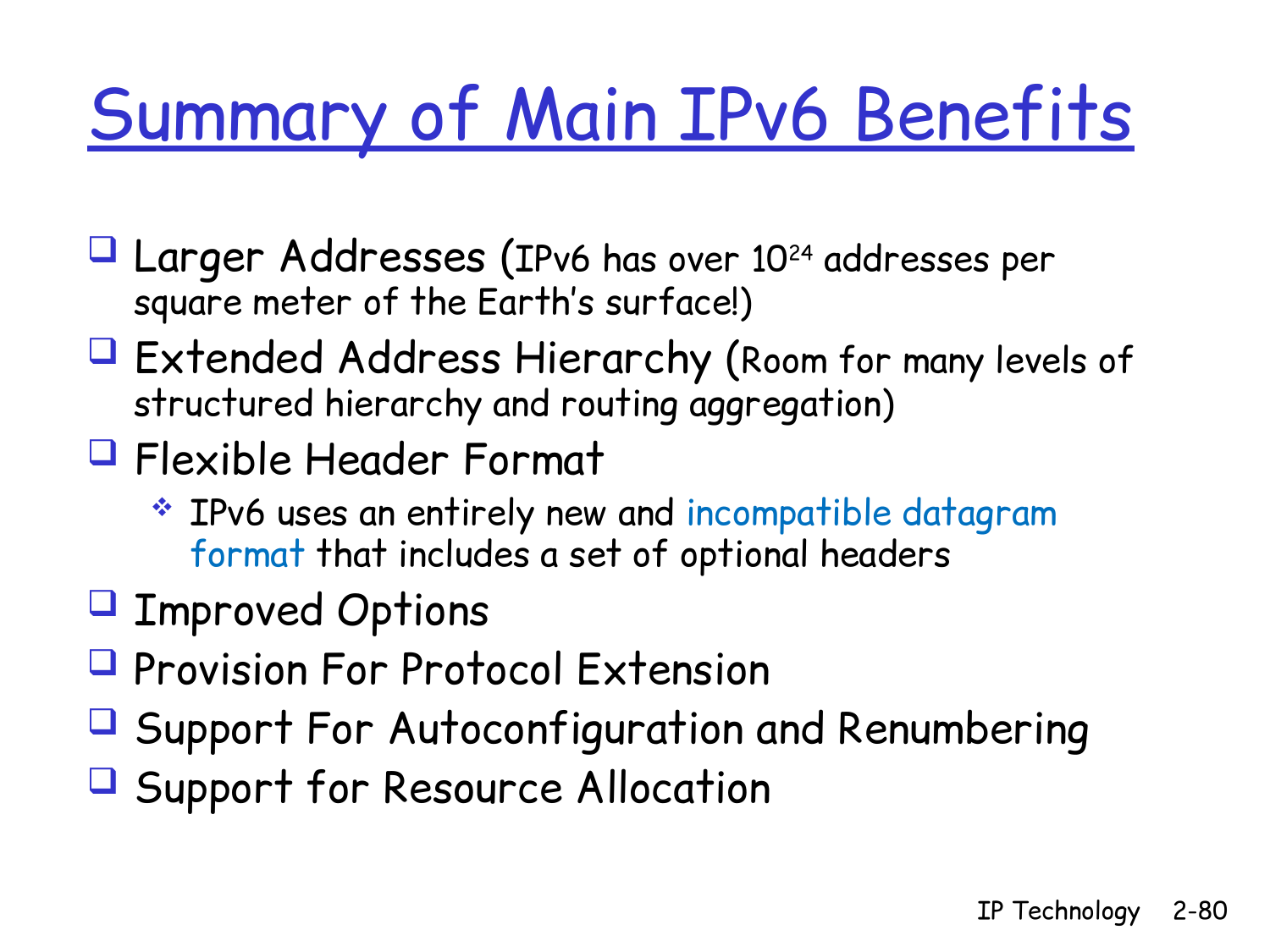

# Summary of Main IPv6 Benefits
Larger Addresses (IPv6 has over 1024 addresses per square meter of the Earth’s surface!)
Extended Address Hierarchy (Room for many levels of structured hierarchy and routing aggregation)
Flexible Header Format
IPv6 uses an entirely new and incompatible datagram format that includes a set of optional headers
Improved Options
Provision For Protocol Extension
Support For Autoconfiguration and Renumbering
Support for Resource Allocation
IP Technology
2-80